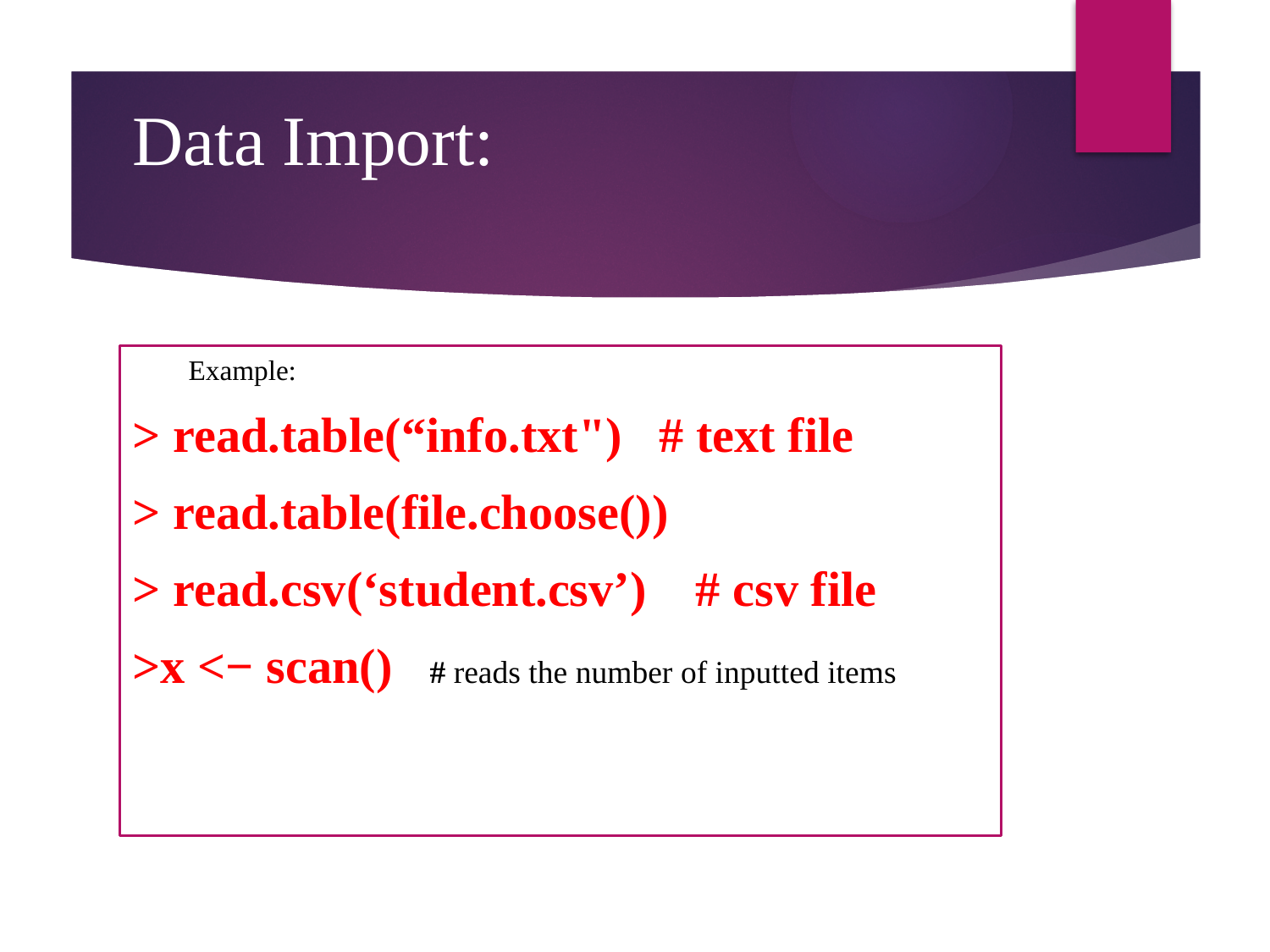

# Data Import:
Example:
> read.table(“info.txt")   # text file
> read.table(file.choose())
> read.csv(‘student.csv’)    # csv file
>x <− scan()   # reads the number of inputted items